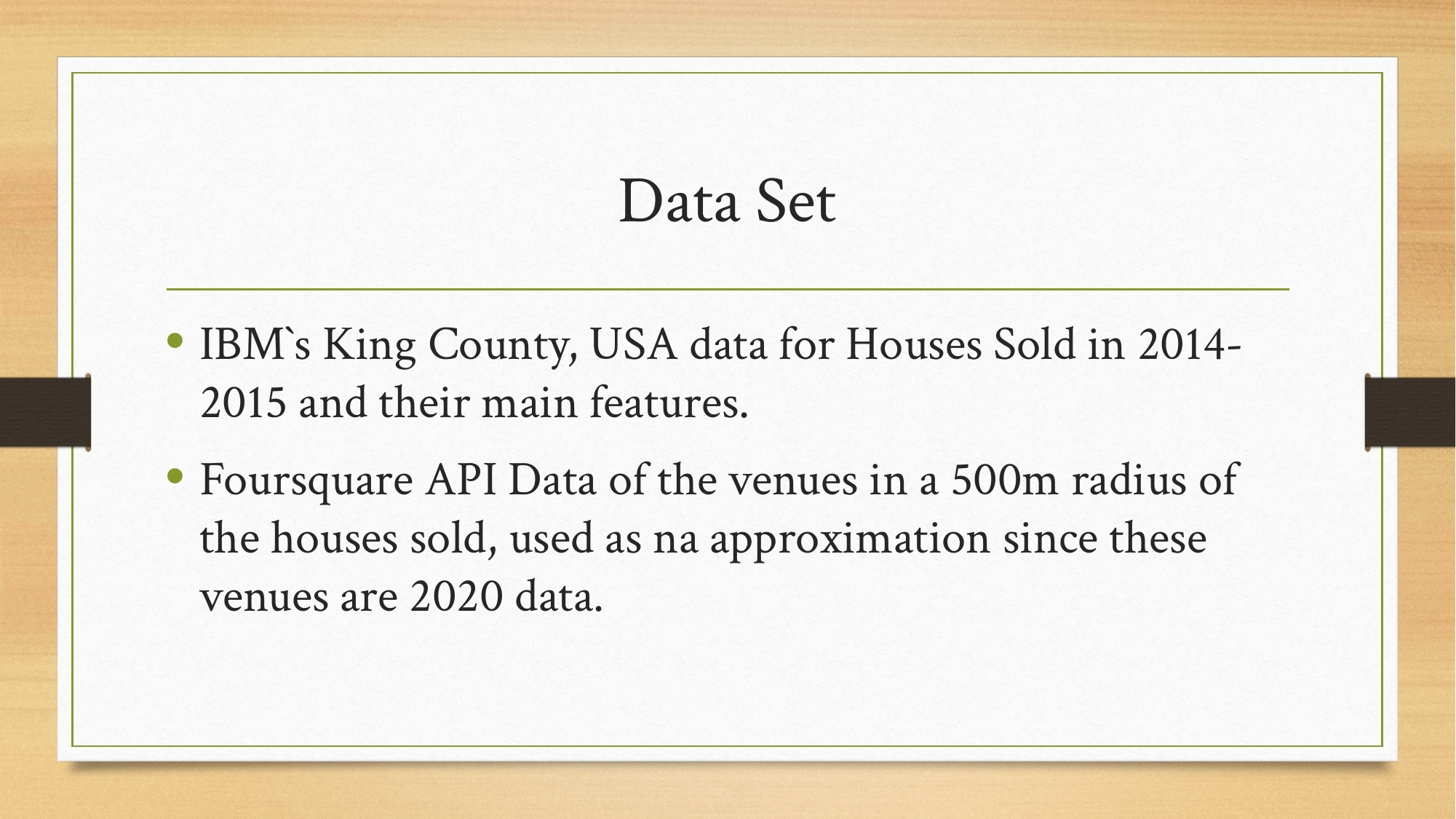

# Data Set
IBM`s King County, USA data for Houses Sold in 2014-2015 and their main features.
Foursquare API Data of the venues in a 500m radius of the houses sold, used as na approximation since these venues are 2020 data.